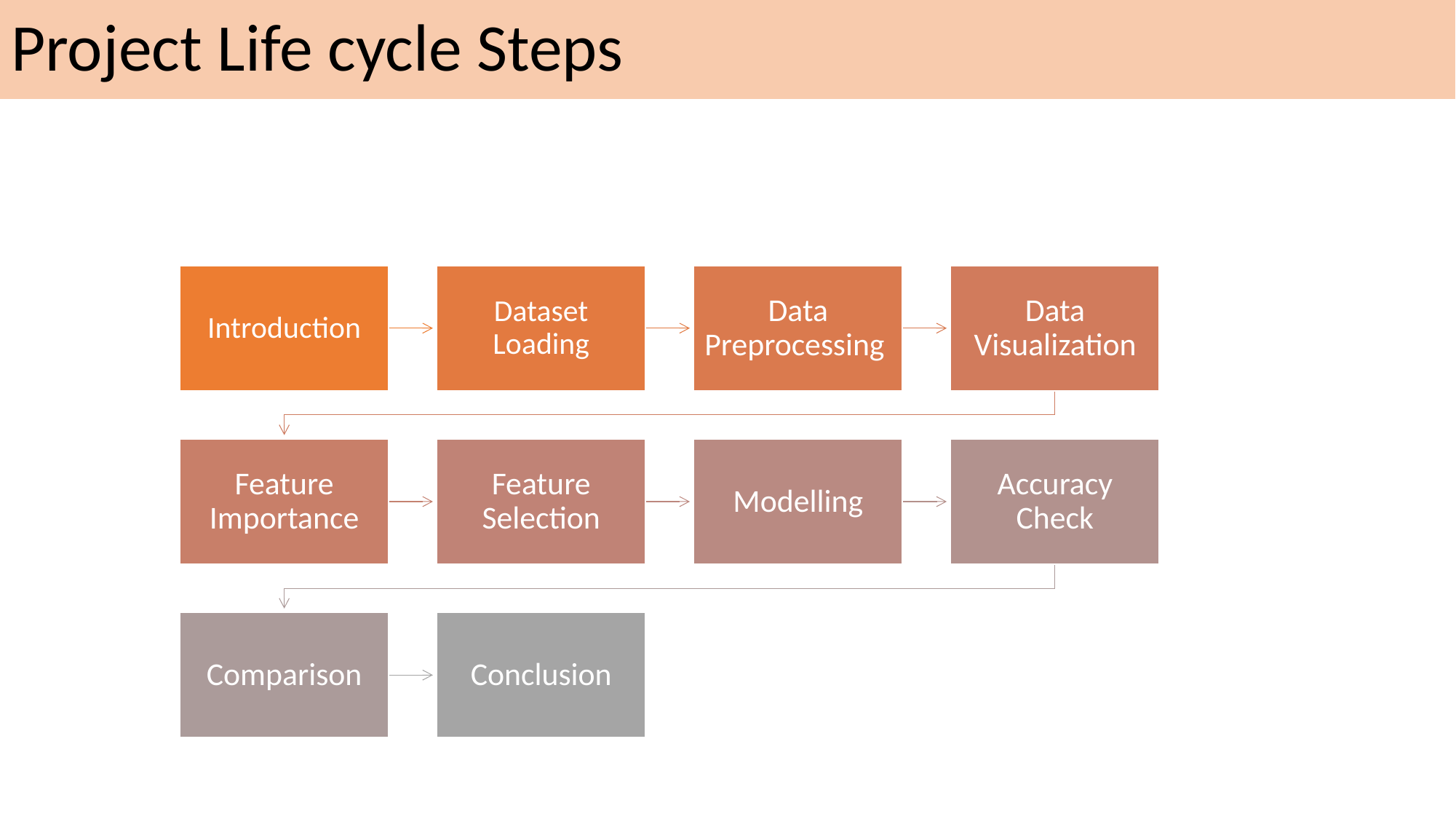

# Project Life cycle Steps

Introduction

Dataset Loading

Data Preprocessing

Data Visualization

Feature Importance

Feature Selection

Modelling

Accuracy Check

Comparison
Conclusion